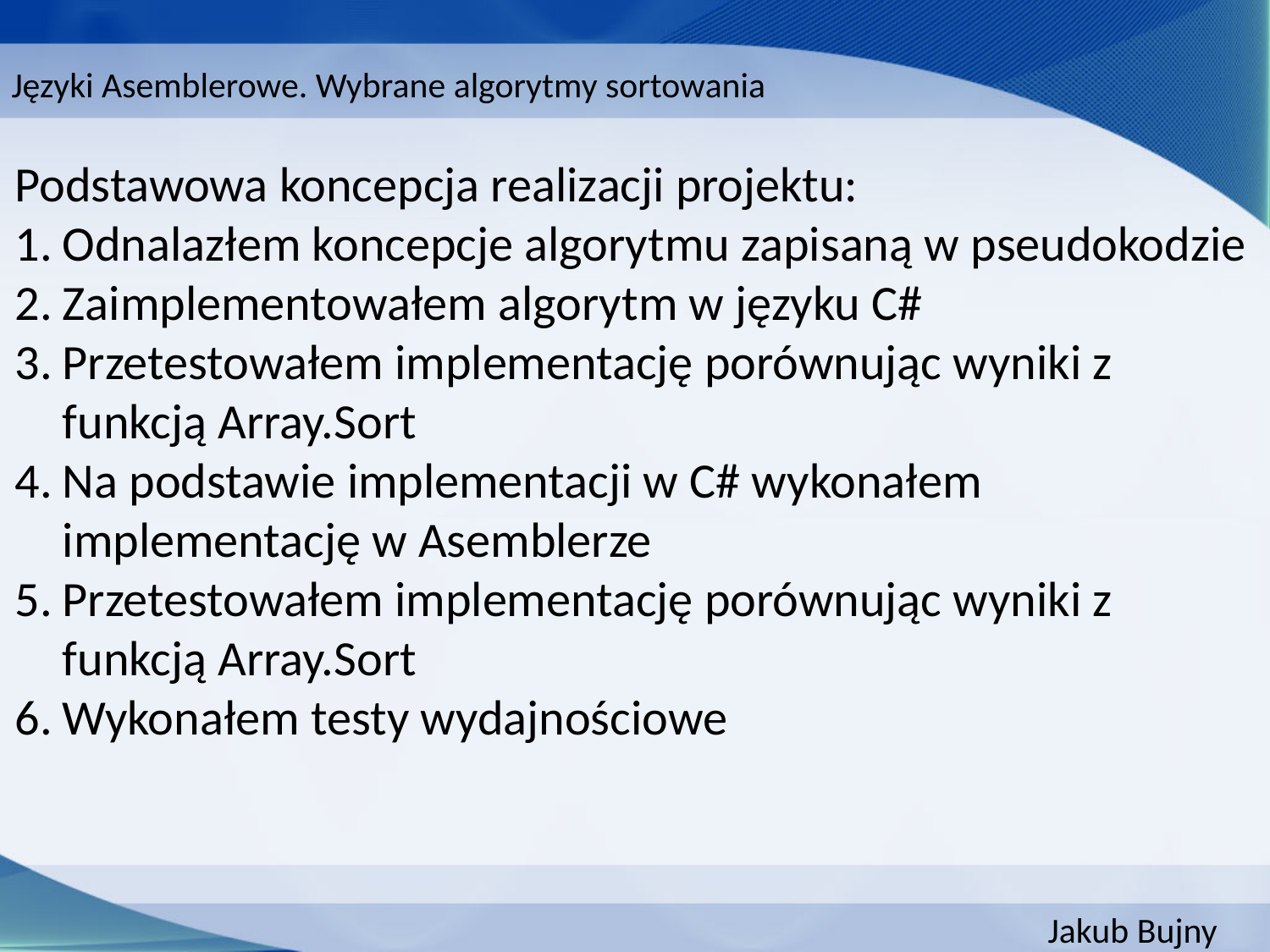

Języki Asemblerowe. Wybrane algorytmy sortowania
Podstawowa koncepcja realizacji projektu:
Odnalazłem koncepcje algorytmu zapisaną w pseudokodzie
Zaimplementowałem algorytm w języku C#
Przetestowałem implementację porównując wyniki z funkcją Array.Sort
Na podstawie implementacji w C# wykonałem implementację w Asemblerze
Przetestowałem implementację porównując wyniki z funkcją Array.Sort
Wykonałem testy wydajnościowe

Jakub Bujny